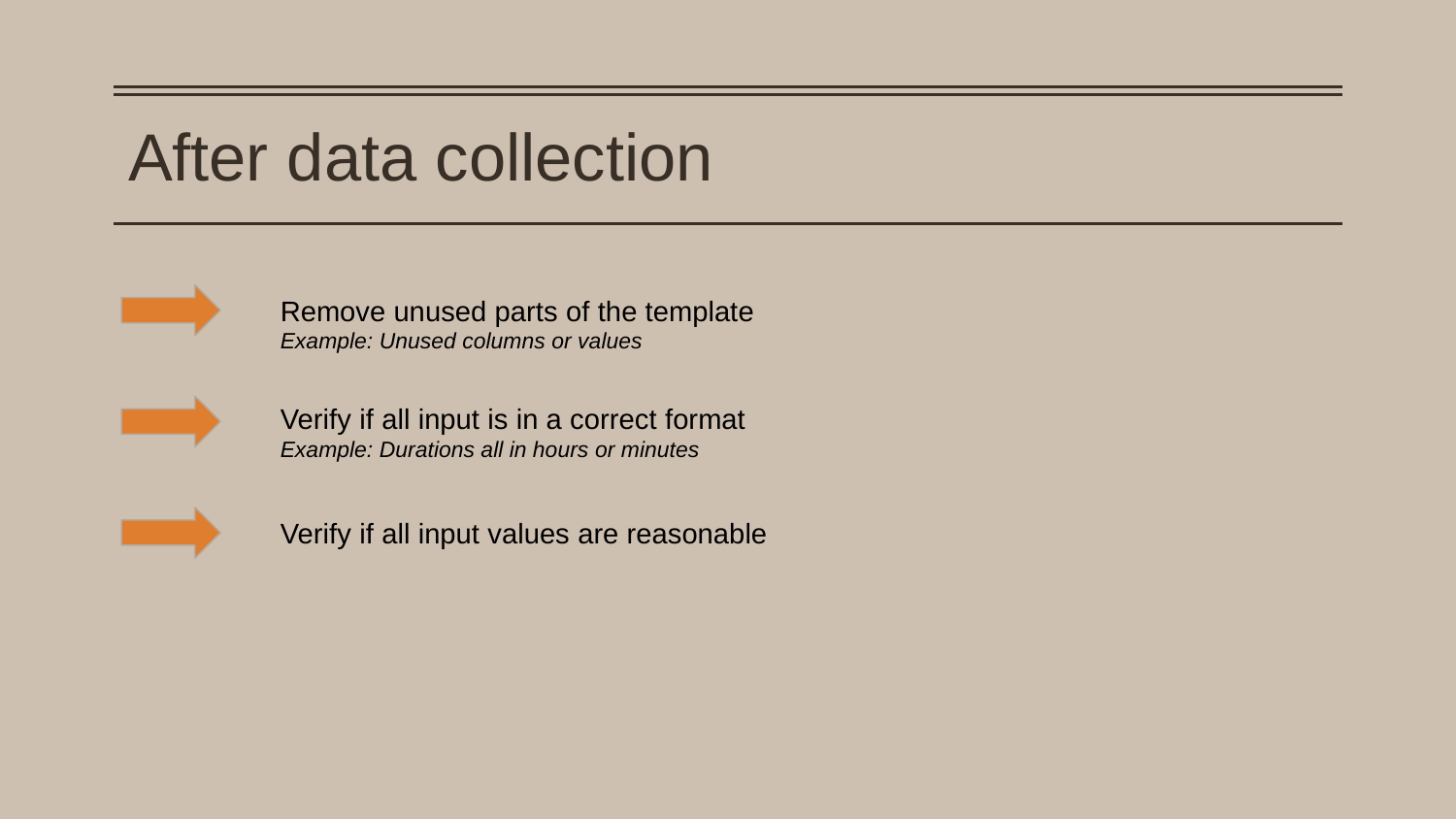

# After data collection
Remove unused parts of the template
Example: Unused columns or values

Verify if all input is in a correct format
Example: Durations all in hours or minutes

Verify if all input values are reasonable